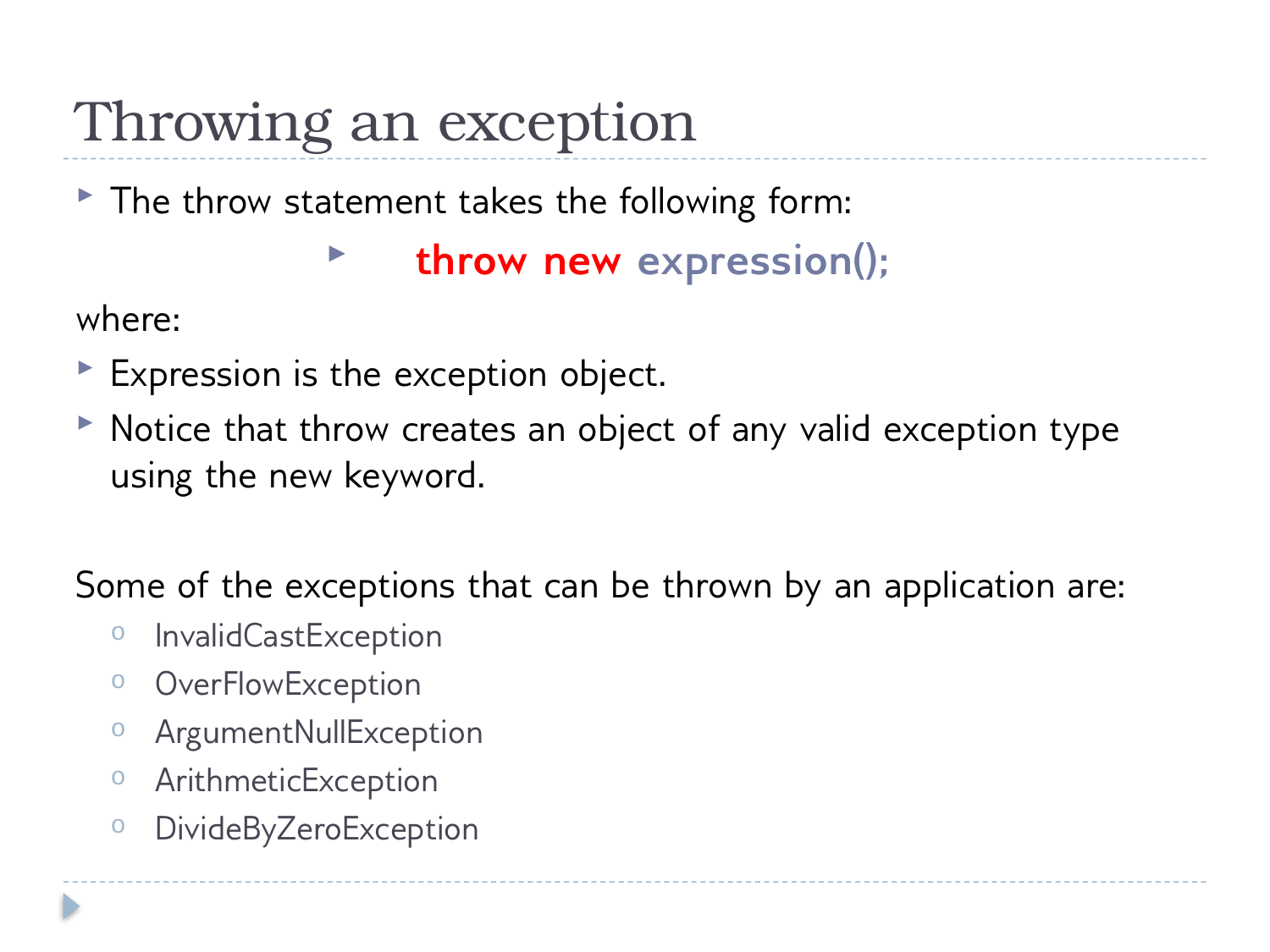

# Throwing an exception
The throw statement takes the following form:
throw new expression();
where:
Expression is the exception object.
Notice that throw creates an object of any valid exception type using the new keyword.

Some of the exceptions that can be thrown by an application are:
 InvalidCastException
 OverFlowException
 ArgumentNullException
 ArithmeticException
 DivideByZeroException